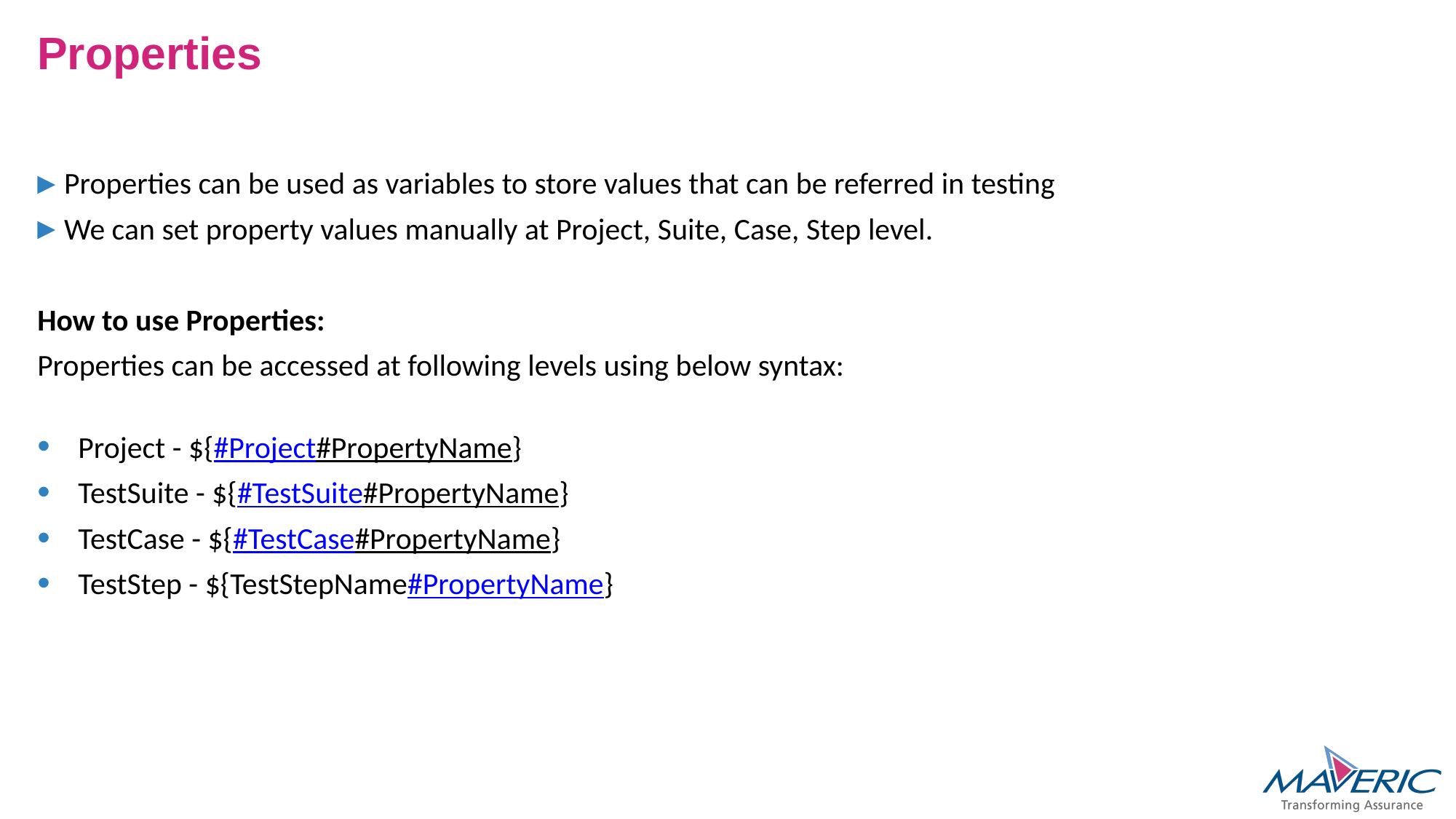

# Properties
Properties can be used as variables to store values that can be referred in testing
We can set property values manually at Project, Suite, Case, Step level.

How to use Properties:
Properties can be accessed at following levels using below syntax:
Project - ${#Project#PropertyName}
TestSuite - ${#TestSuite#PropertyName}
TestCase - ${#TestCase#PropertyName}
TestStep - ${TestStepName#PropertyName}